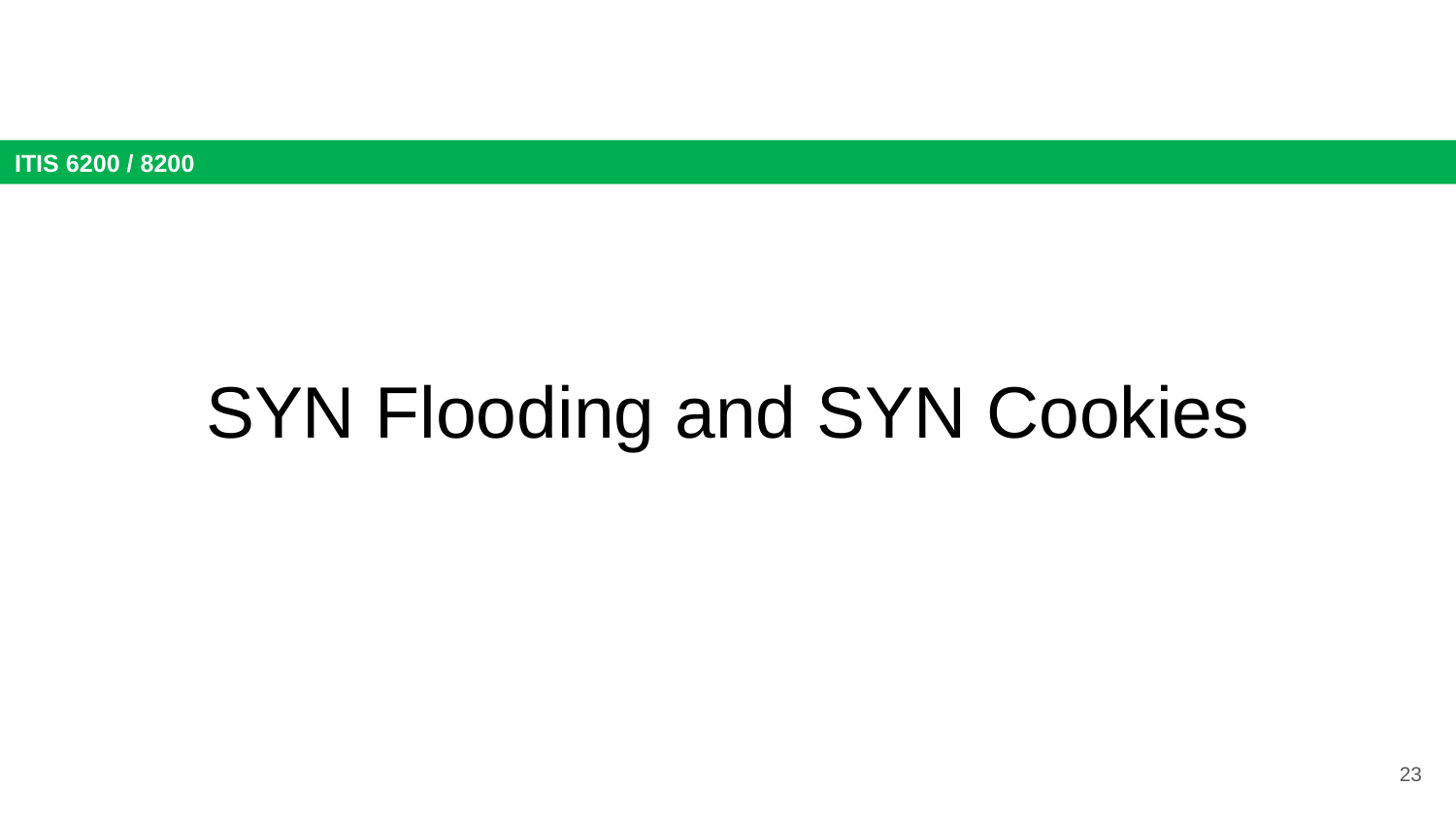

# SYN Flooding and SYN Cookies
23